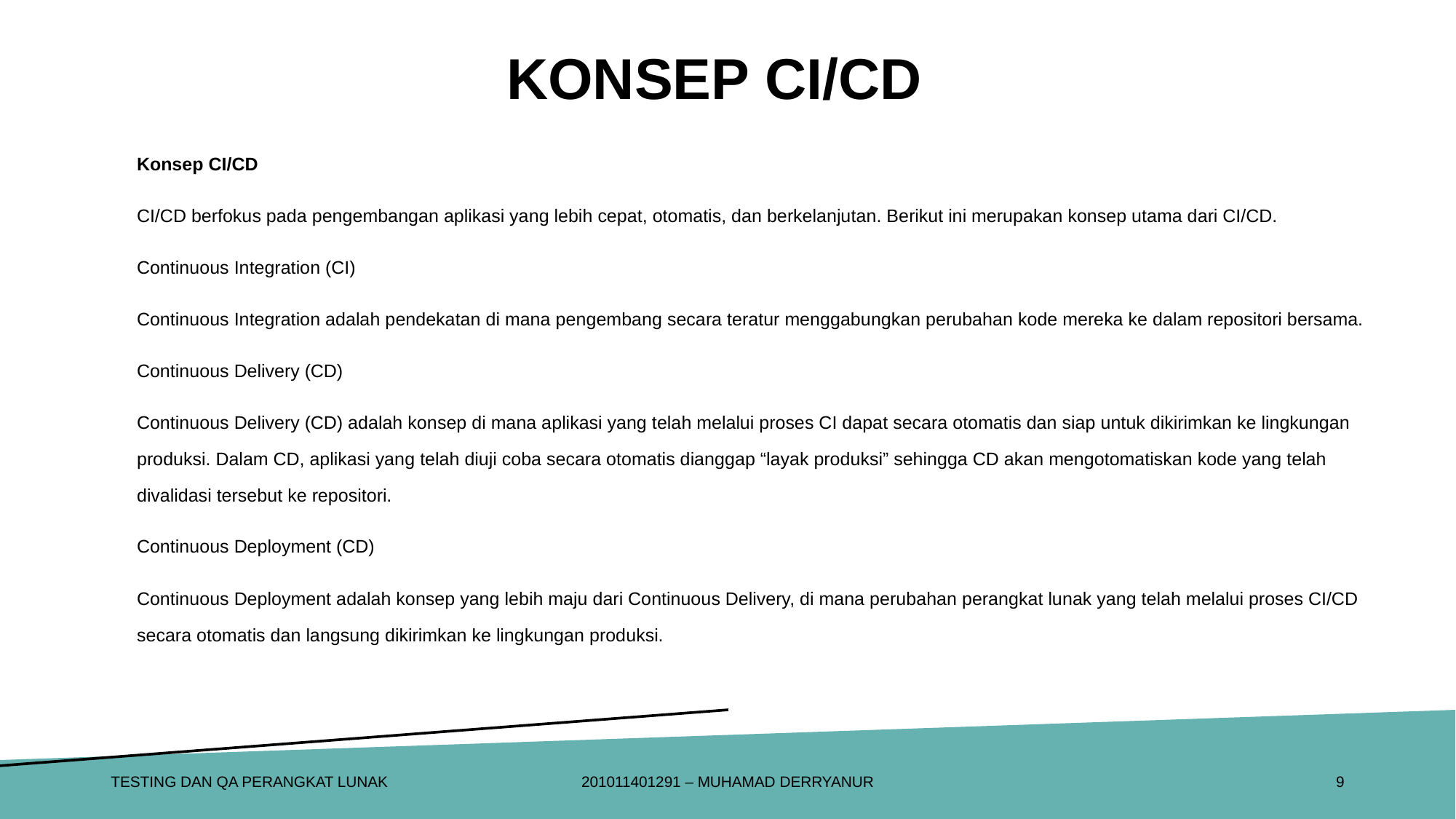

# Konsep ci/cd
Konsep CI/CD
CI/CD berfokus pada pengembangan aplikasi yang lebih cepat, otomatis, dan berkelanjutan. Berikut ini merupakan konsep utama dari CI/CD.
Continuous Integration (CI)
Continuous Integration adalah pendekatan di mana pengembang secara teratur menggabungkan perubahan kode mereka ke dalam repositori bersama.
Continuous Delivery (CD)
Continuous Delivery (CD) adalah konsep di mana aplikasi yang telah melalui proses CI dapat secara otomatis dan siap untuk dikirimkan ke lingkungan produksi. Dalam CD, aplikasi yang telah diuji coba secara otomatis dianggap “layak produksi” sehingga CD akan mengotomatiskan kode yang telah divalidasi tersebut ke repositori.
Continuous Deployment (CD)
Continuous Deployment adalah konsep yang lebih maju dari Continuous Delivery, di mana perubahan perangkat lunak yang telah melalui proses CI/CD secara otomatis dan langsung dikirimkan ke lingkungan produksi.
TESTING DAN QA PERANGKAT LUNAK
201011401291 – MUHAMAD DERRYANUR
9